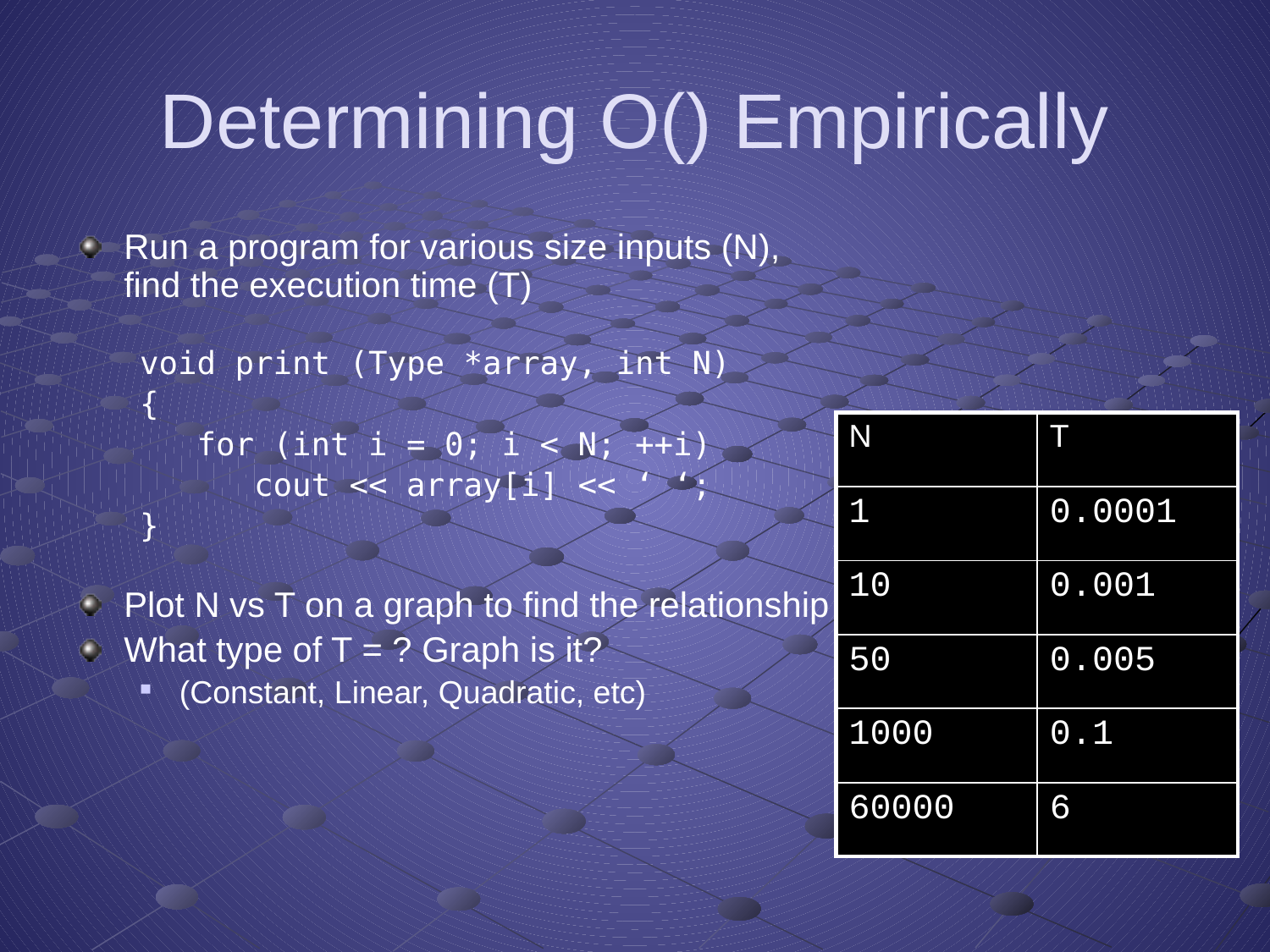

# Determining O() Empirically
Run a program for various size inputs (N), find the execution time (T)

void print (Type *array, int N)
{
   for (int i = 0; i < N; ++i)
      cout << array[i] << ‘ ‘;
}

Plot N vs T on a graph to find the relationship
What type of T = ? Graph is it?
(Constant, Linear, Quadratic, etc)
| N | T |
| --- | --- |
| 1 | 0.0001 |
| 10 | 0.001 |
| 50 | 0.005 |
| 1000 | 0.1 |
| 60000 | 6 |